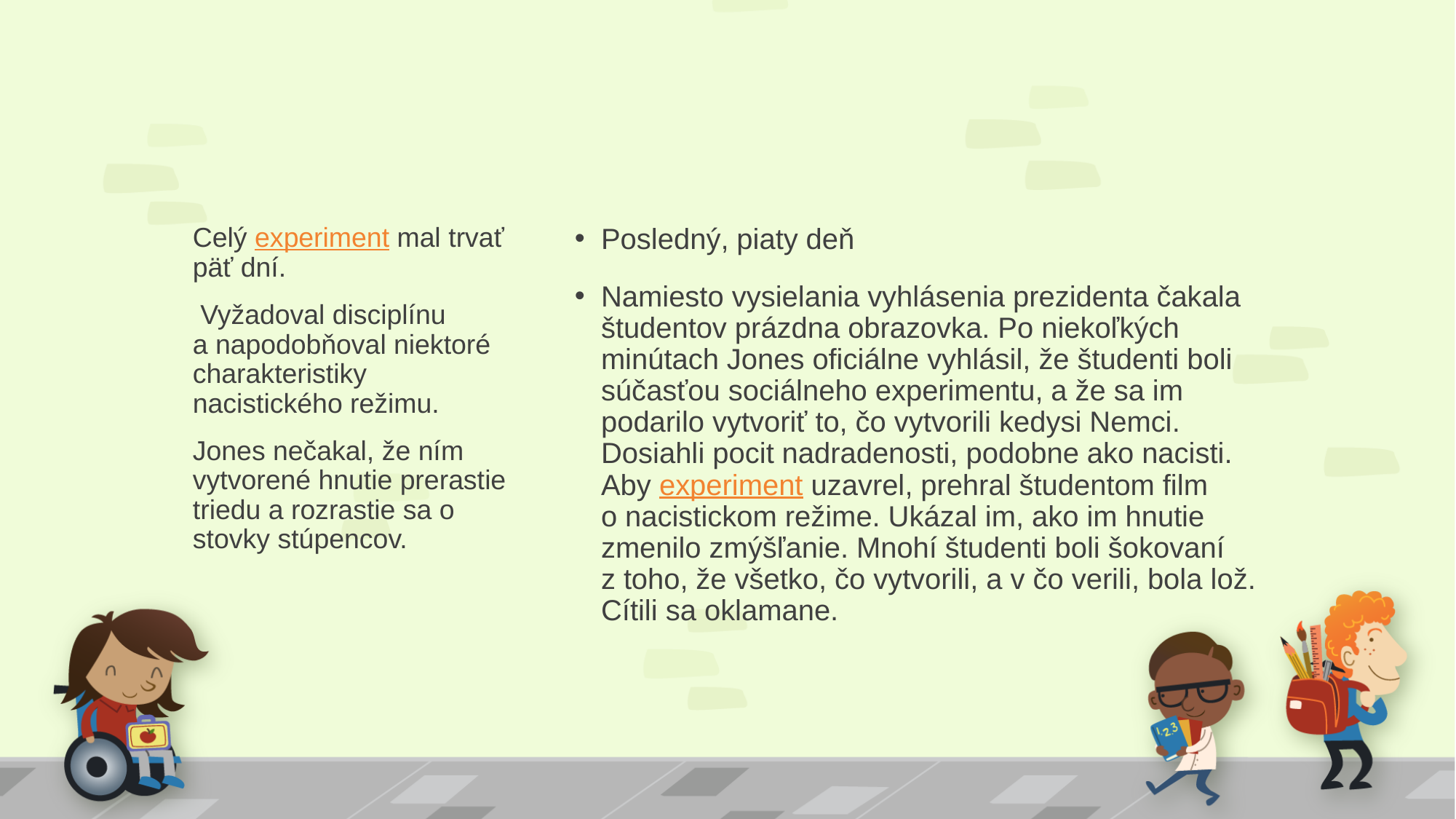

#
Celý experiment mal trvať päť dní.
 Vyžadoval disciplínu a napodobňoval niektoré charakteristiky nacistického režimu.
Jones nečakal, že ním vytvorené hnutie prerastie triedu a rozrastie sa o stovky stúpencov.
Posledný, piaty deň
Namiesto vysielania vyhlásenia prezidenta čakala študentov prázdna obrazovka. Po niekoľkých minútach Jones oficiálne vyhlásil, že študenti boli súčasťou sociálneho experimentu, a že sa im podarilo vytvoriť to, čo vytvorili kedysi Nemci. Dosiahli pocit nadradenosti, podobne ako nacisti. Aby experiment uzavrel, prehral študentom film o nacistickom režime. Ukázal im, ako im hnutie zmenilo zmýšľanie. Mnohí študenti boli šokovaní z toho, že všetko, čo vytvorili, a v čo verili, bola lož. Cítili sa oklamane.